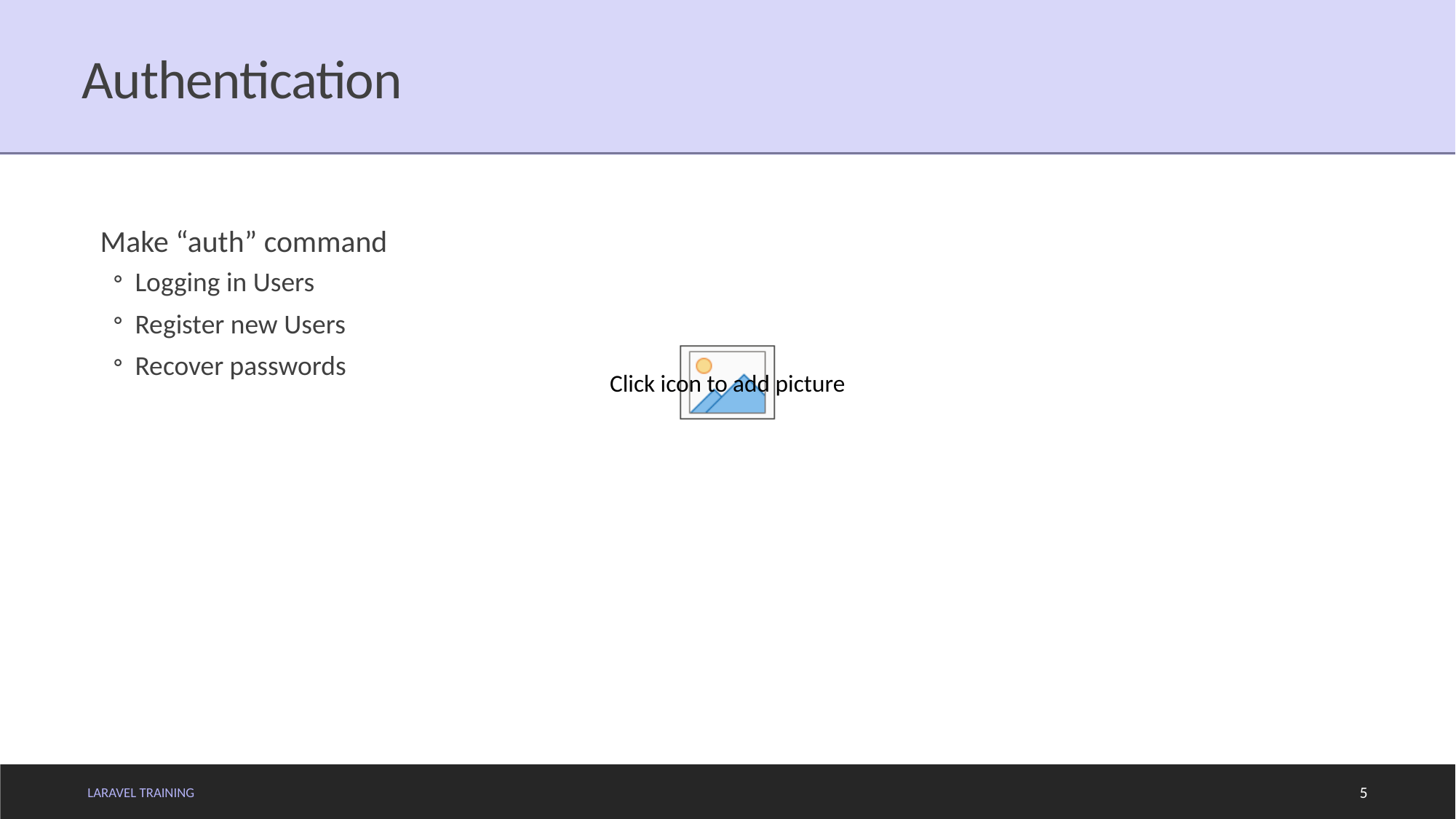

# Authentication
Make “auth” command
Logging in Users
Register new Users
Recover passwords
LARAVEL TRAINING
5